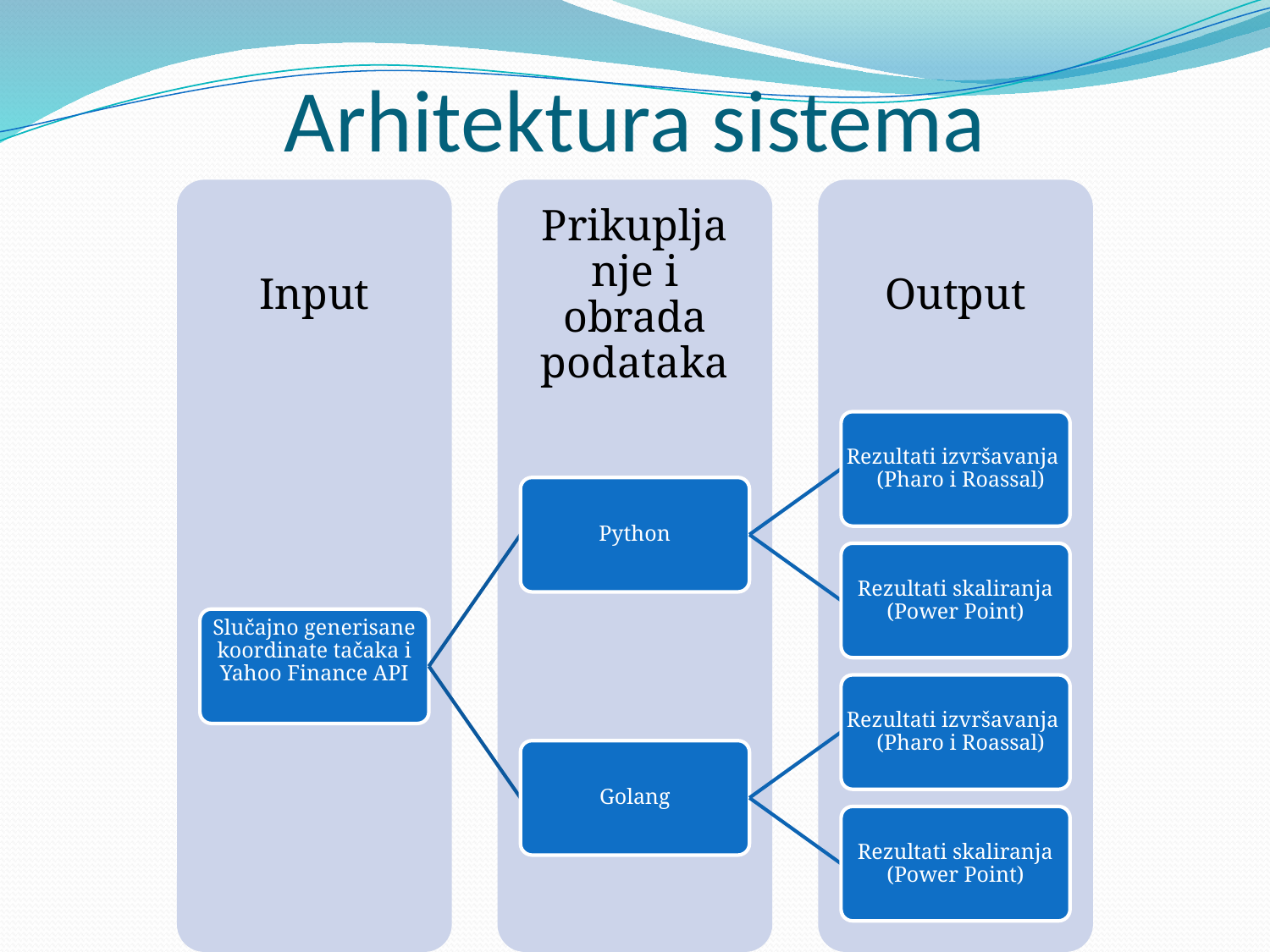

# Arhitektura sistema
Output
Prikupljanje i obrada podataka
Input
Slučajno generisane koordinate tačaka i Yahoo Finance API

Python

Rezultati izvršavanja    (Pharo i Roassal)

Rezultati skaliranja (Power Point)

Golang

Rezultati izvršavanja    (Pharo i Roassal)

Rezultati skaliranja (Power Point)